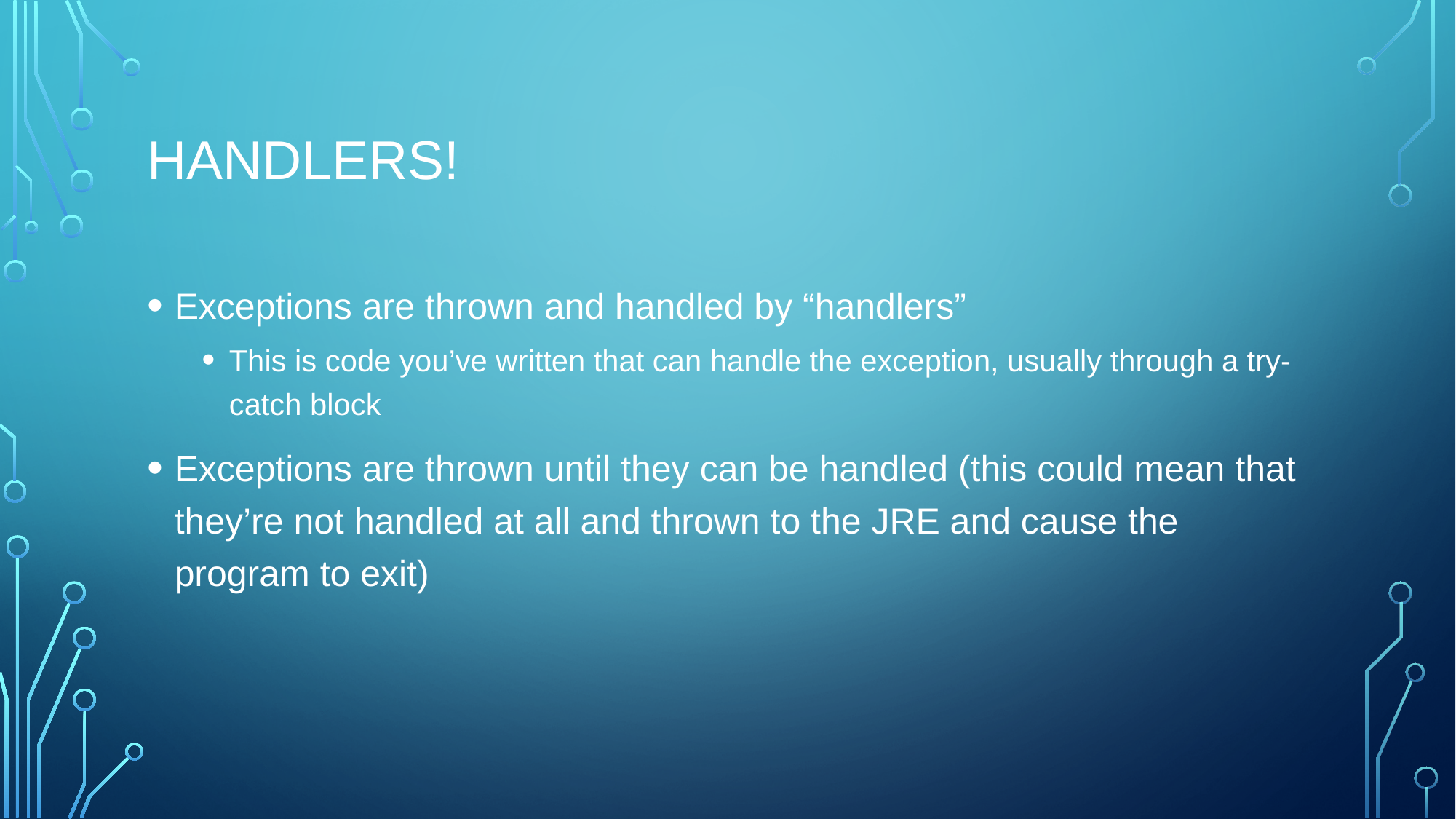

# Handlers!
Exceptions are thrown and handled by “handlers”
This is code you’ve written that can handle the exception, usually through a try-catch block
Exceptions are thrown until they can be handled (this could mean that they’re not handled at all and thrown to the JRE and cause the program to exit)